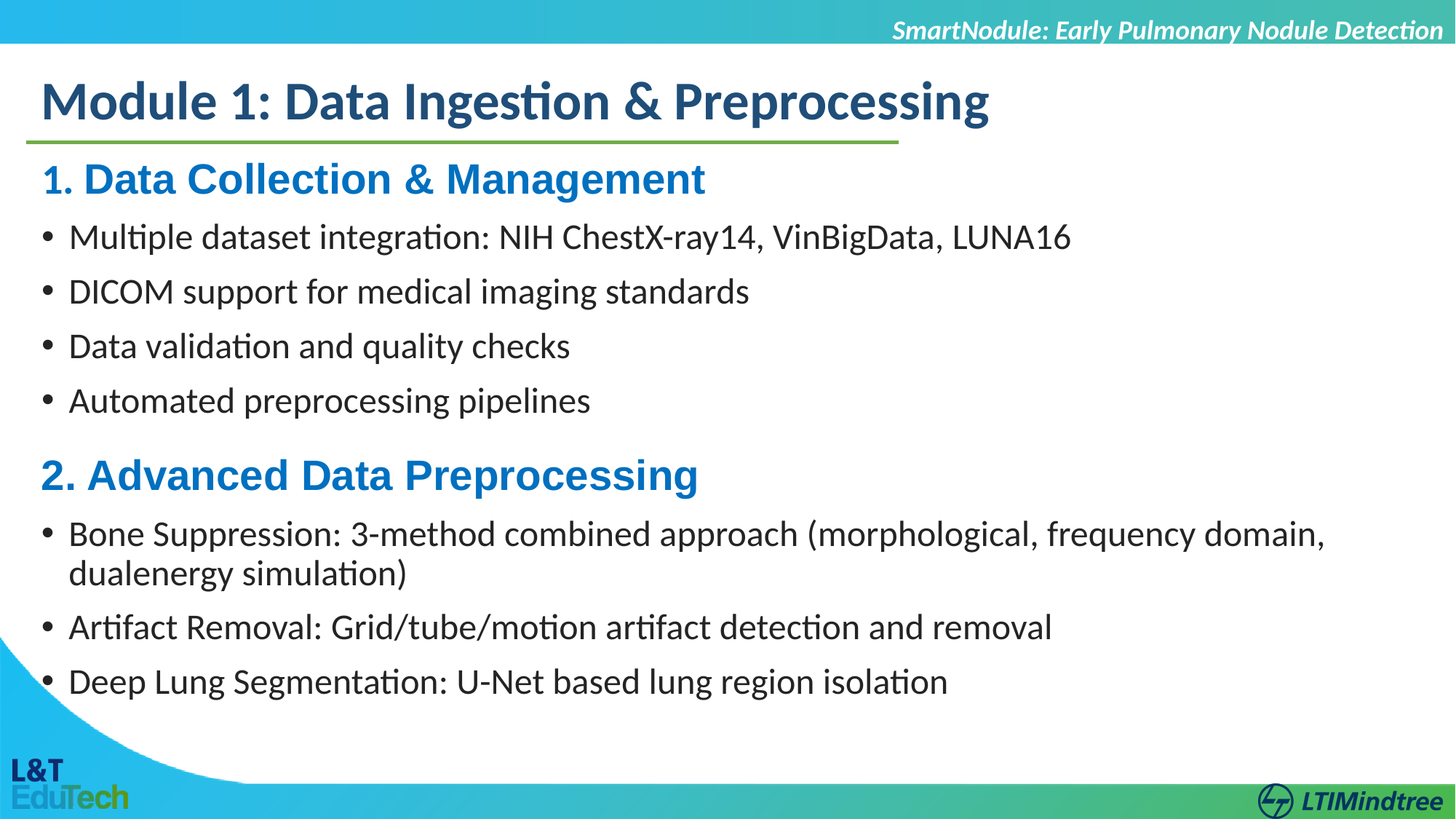

SmartNodule: Early Pulmonary Nodule Detection
Module 1: Data Ingestion & Preprocessing
1. Data Collection & Management
Multiple dataset integration: NIH ChestX-ray14, VinBigData, LUNA16
DICOM support for medical imaging standards
Data validation and quality checks
Automated preprocessing pipelines

2. Advanced Data Preprocessing
Bone Suppression: 3-method combined approach (morphological, frequency domain, dualenergy simulation)
Artifact Removal: Grid/tube/motion artifact detection and removal
Deep Lung Segmentation: U-Net based lung region isolation